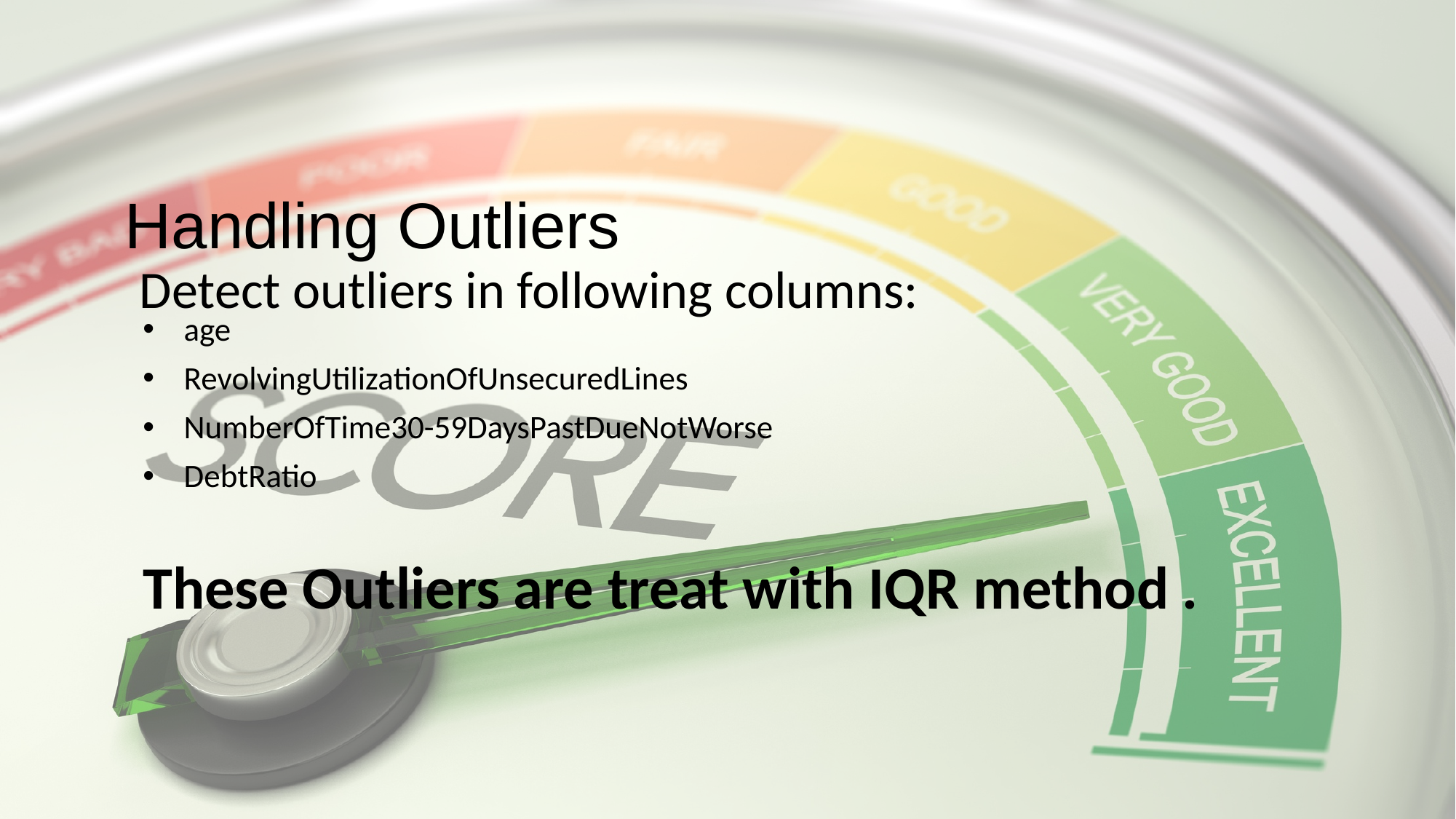

# Handling Outliers Detect outliers in following columns:

age
RevolvingUtilizationOfUnsecuredLines
NumberOfTime30-59DaysPastDueNotWorse
DebtRatio

These Outliers are treat with IQR method .